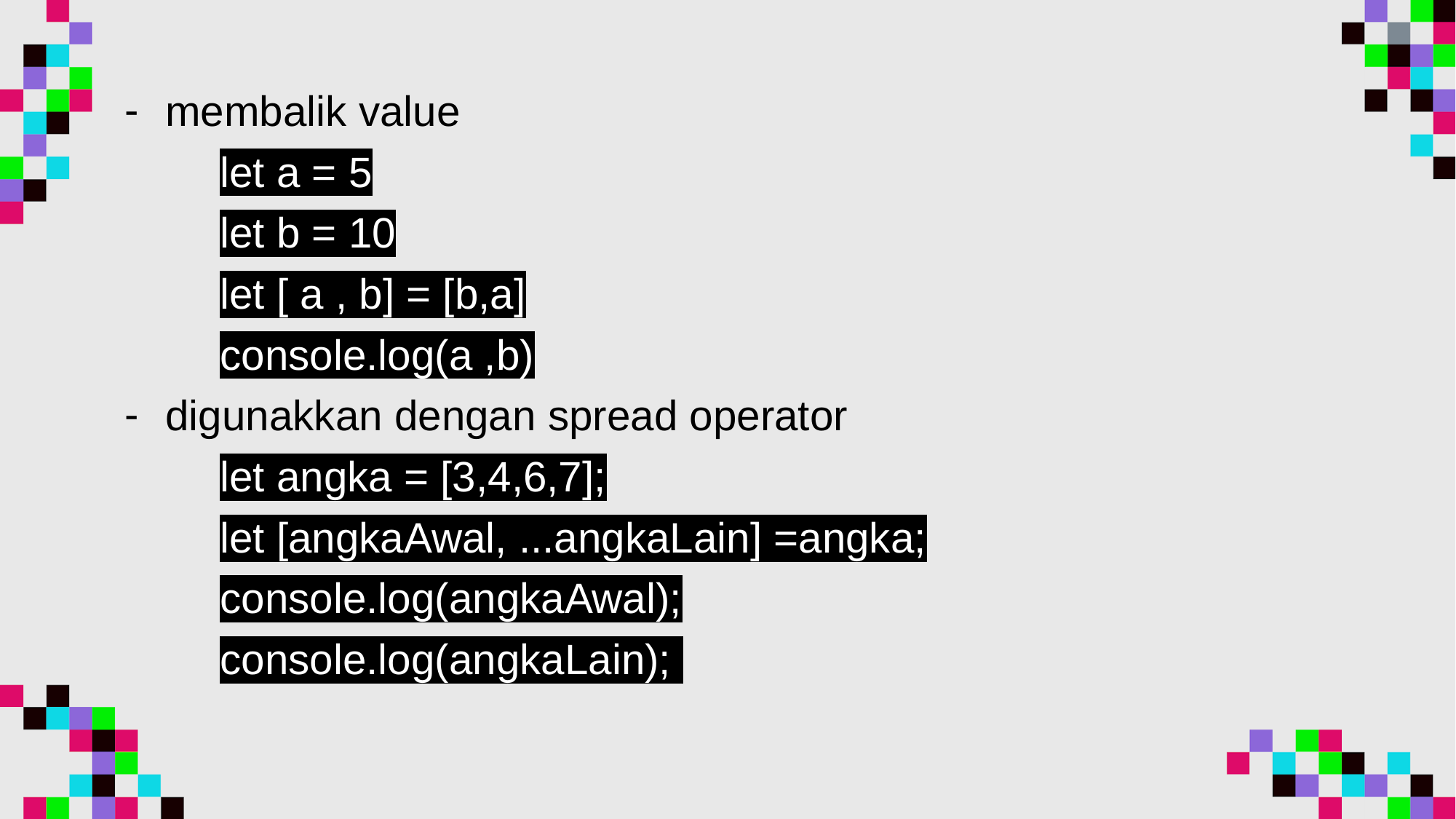

membalik value
let a = 5
let b = 10
let [ a , b] = [b,a]
console.log(a ,b)
digunakkan dengan spread operator
let angka = [3,4,6,7];
let [angkaAwal, ...angkaLain] =angka;
console.log(angkaAwal);
console.log(angkaLain);